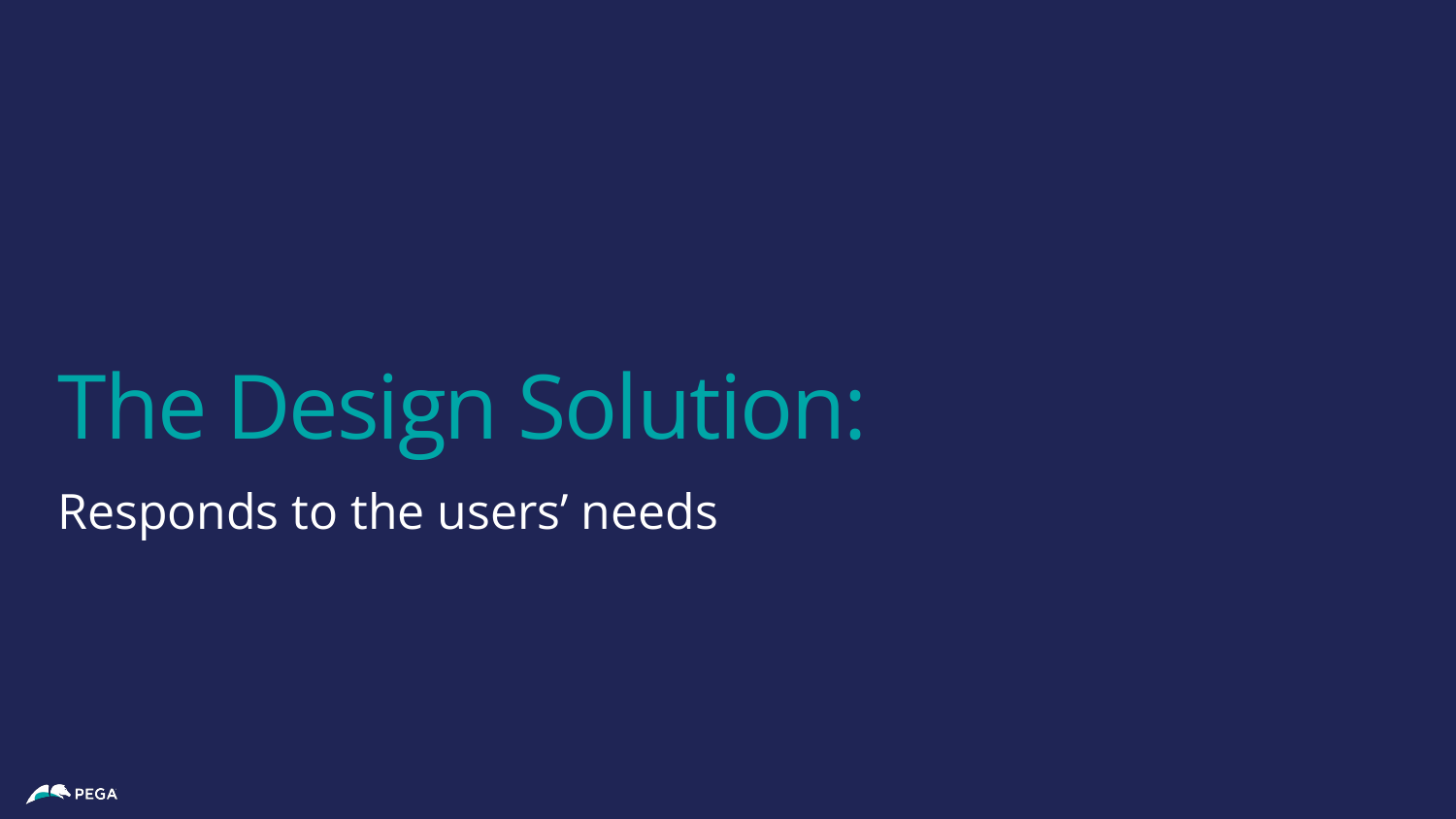

# The Design Solution:
Responds to the users’ needs